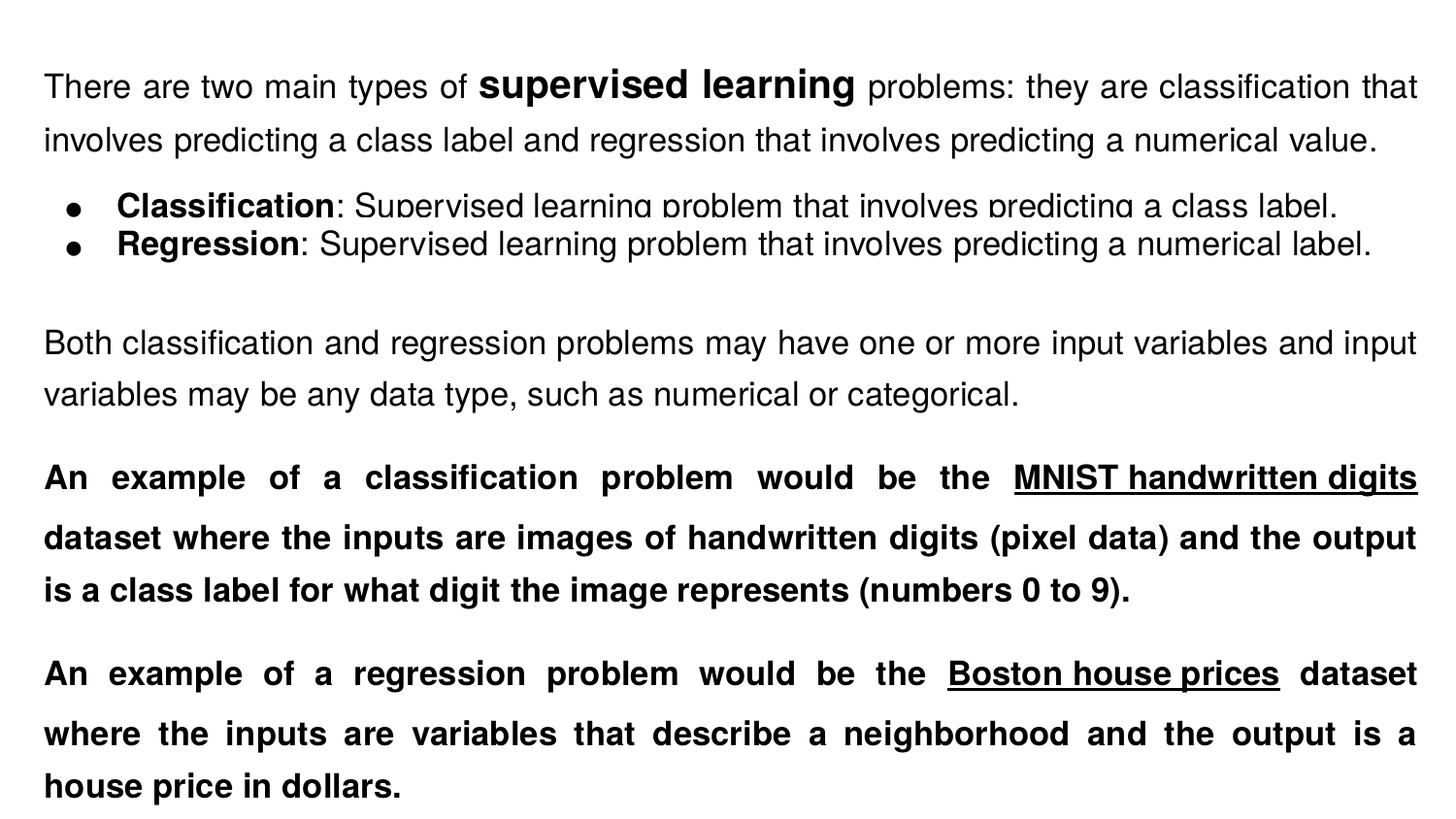

There are two main types of supervised learning problems: they are classification that involves predicting a class label and regression that involves predicting a numerical value.
Classification: Supervised learning problem that involves predicting a class label.
Regression: Supervised learning problem that involves predicting a numerical label.
Both classification and regression problems may have one or more input variables and input variables may be any data type, such as numerical or categorical.
An example of a classification problem would be the MNIST handwritten digits dataset where the inputs are images of handwritten digits (pixel data) and the output is a class label for what digit the image represents (numbers 0 to 9).
An example of a regression problem would be the Boston house prices dataset where the inputs are variables that describe a neighborhood and the output is a house price in dollars.